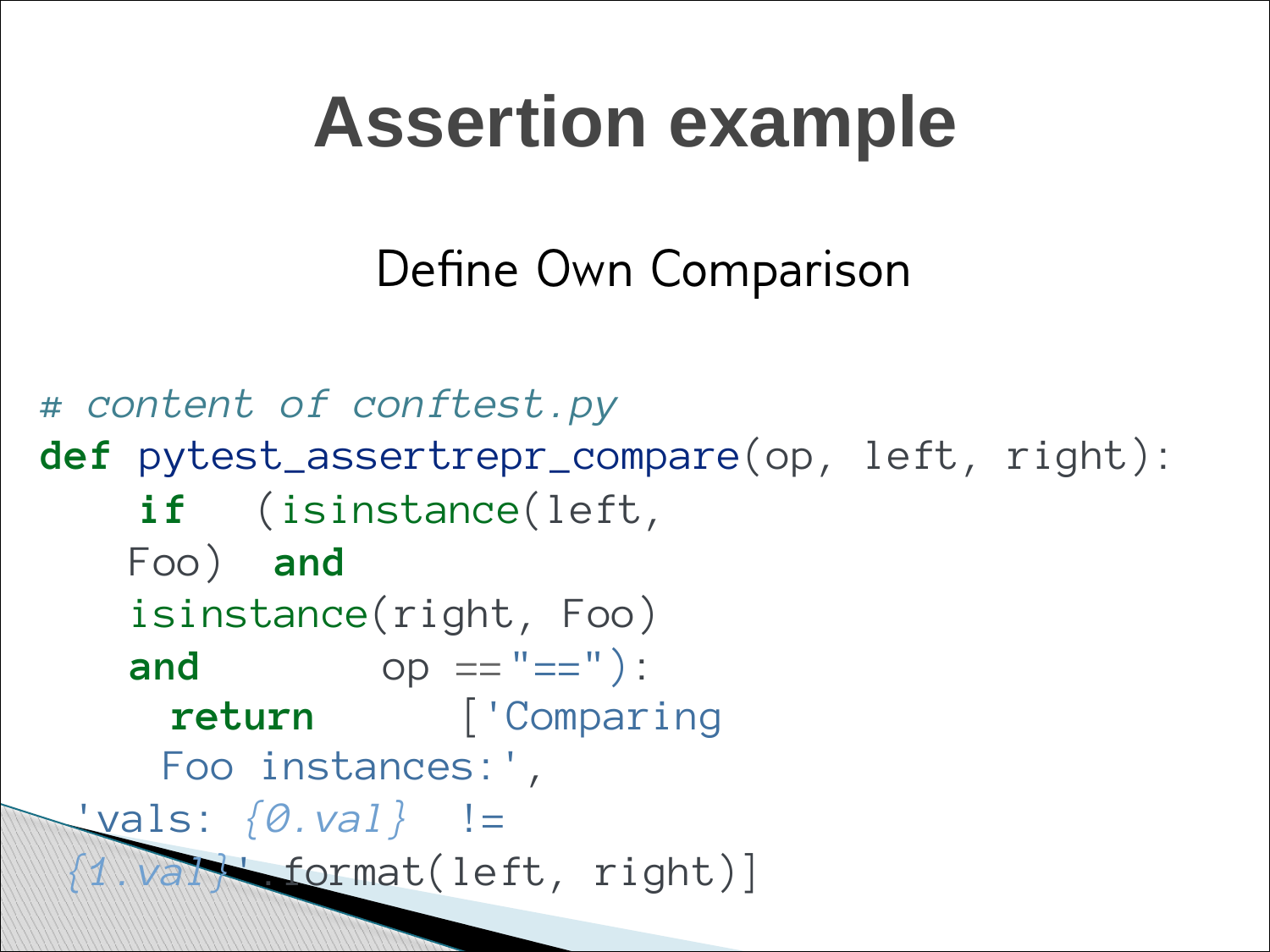

# Assertion example
Define Own Comparison

# content of conftest.py
def	pytest_assertrepr_compare(op, left, right):
if	(isinstance(left, Foo)  and		isinstance(right, Foo)  and		op ==	"=="):
return	['Comparing Foo instances:',
'vals: {0.val}	!= {1.val}'.format(left, right)]